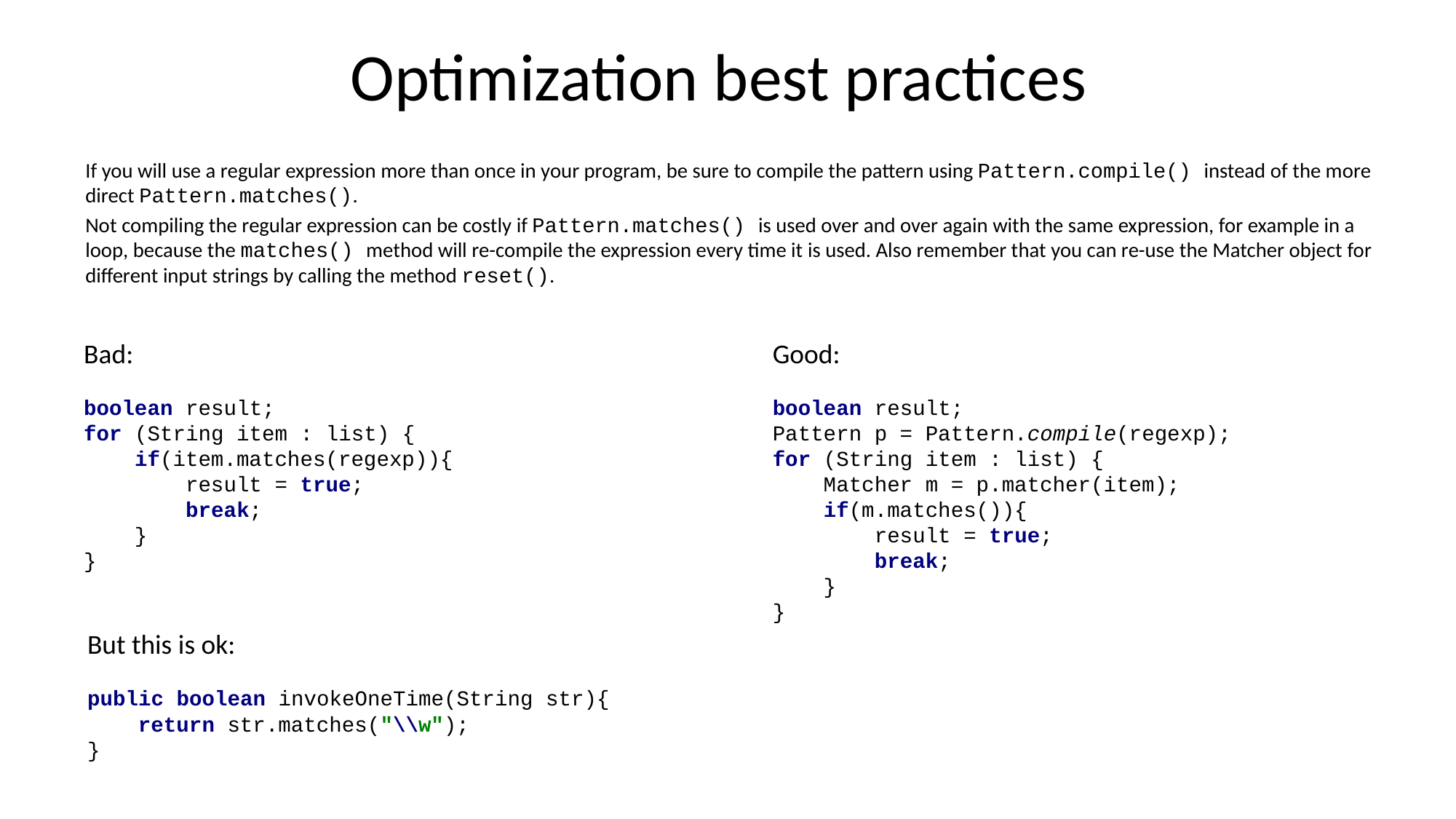

# Optimization best practices
If you will use a regular expression more than once in your program, be sure to compile the pattern using Pattern.compile() instead of the more direct Pattern.matches().
Not compiling the regular expression can be costly if Pattern.matches() is used over and over again with the same expression, for example in a loop, because the matches() method will re-compile the expression every time it is used. Also remember that you can re-use the Matcher object for different input strings by calling the method reset().
Bad:

boolean result;
for (String item : list) {
    if(item.matches(regexp)){
        result = true;
        break;
    }
}
Good:

boolean result;
Pattern p = Pattern.compile(regexp);
for (String item : list) {
    Matcher m = p.matcher(item);
    if(m.matches()){
        result = true;
        break;
    }
}
But this is ok:

public boolean invokeOneTime(String str){
    return str.matches("\\w");
}